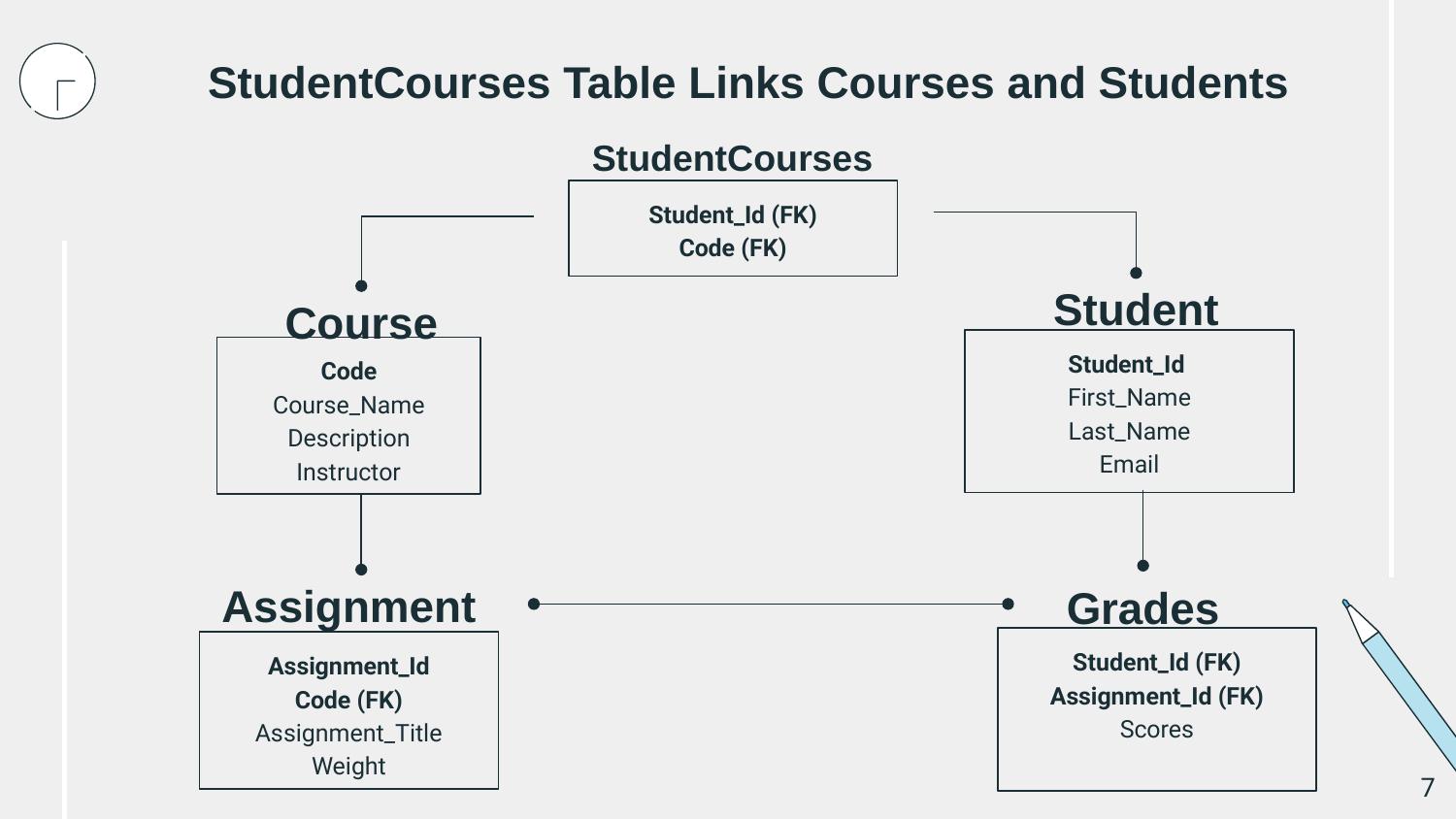

# StudentCourses Table Links Courses and Students
StudentCourses

Student_Id (FK)
Code (FK)
Student
Course
Student_Id
First_Name
Last_Name
Email
Code
Course_Name
Description
Instructor
Grades
Assignment
Student_Id (FK)
Assignment_Id (FK)
Scores

Assignment_Id
Code (FK)
Assignment_Title
Weight
7